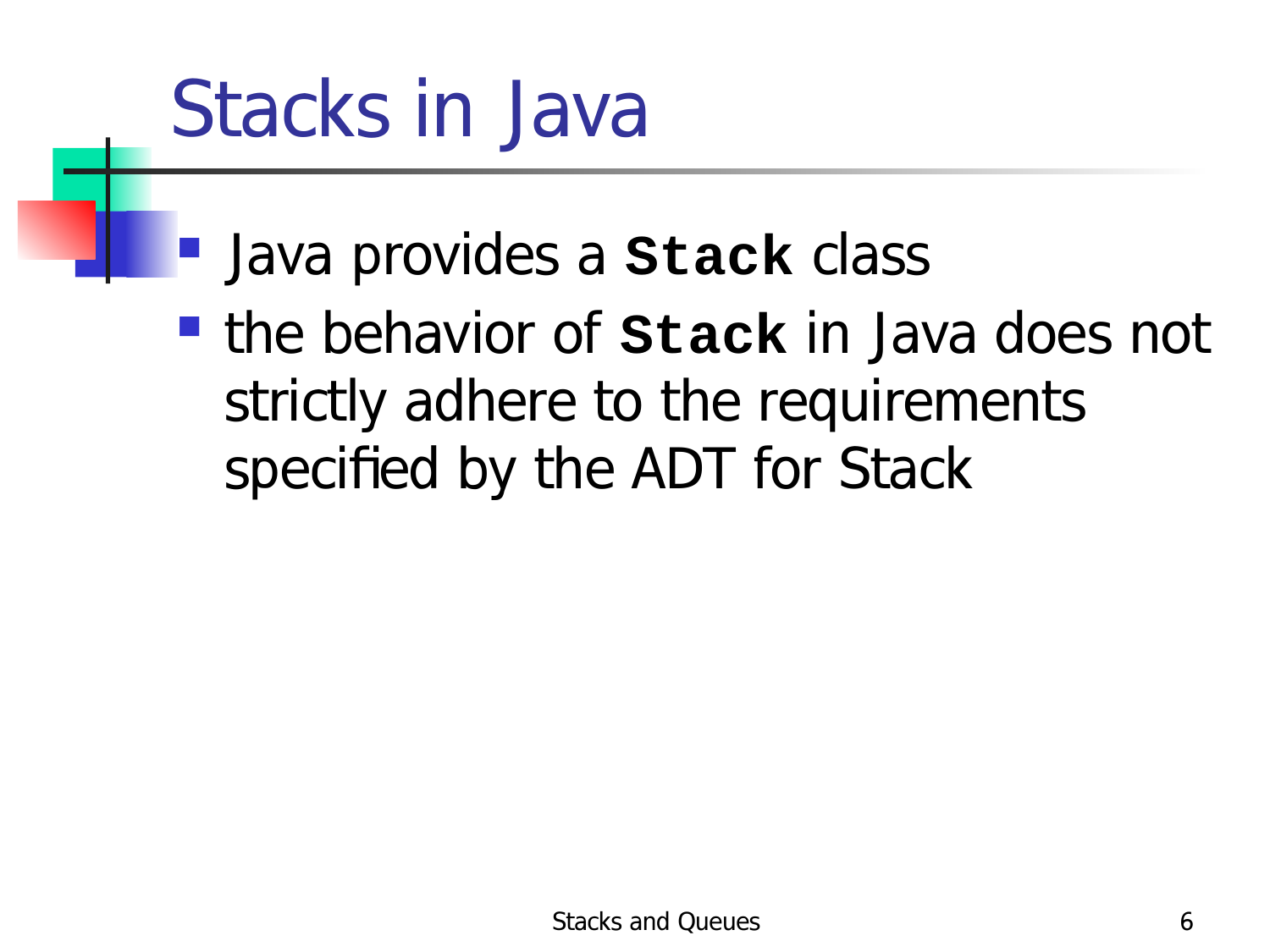

# Stacks in Java
Java provides a Stack class
the behavior of Stack in Java does not strictly adhere to the requirements specified by the ADT for Stack
Stacks and Queues
6